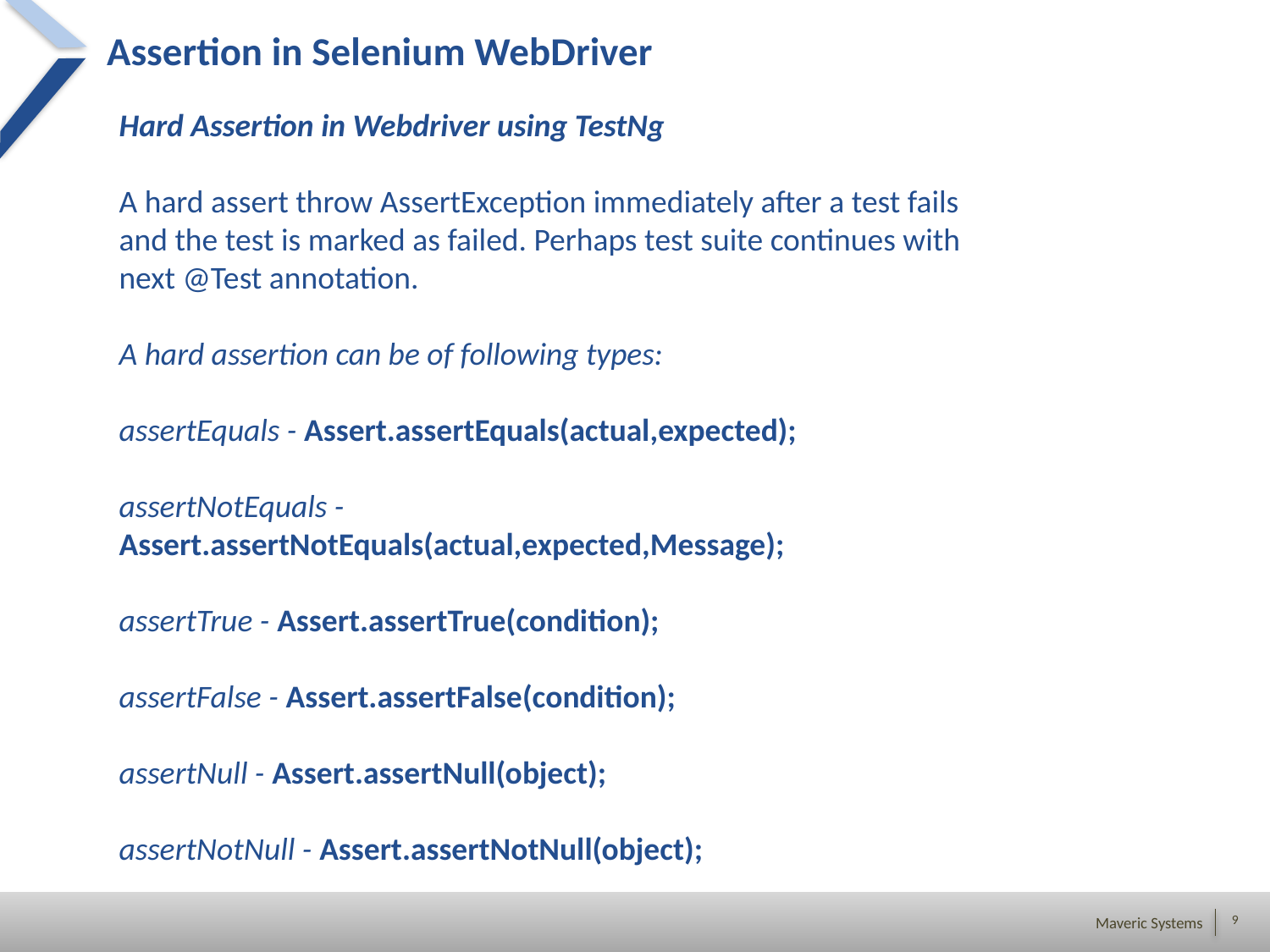

# Assertion in Selenium WebDriver
Hard Assertion in Webdriver using TestNg

A hard assert throw AssertException immediately after a test fails and the test is marked as failed. Perhaps test suite continues with next @Test annotation.

A hard assertion can be of following types:

assertEquals - Assert.assertEquals(actual,expected);

assertNotEquals - Assert.assertNotEquals(actual,expected,Message);

assertTrue - Assert.assertTrue(condition);

assertFalse - Assert.assertFalse(condition);

assertNull - Assert.assertNull(object);

assertNotNull - Assert.assertNotNull(object);